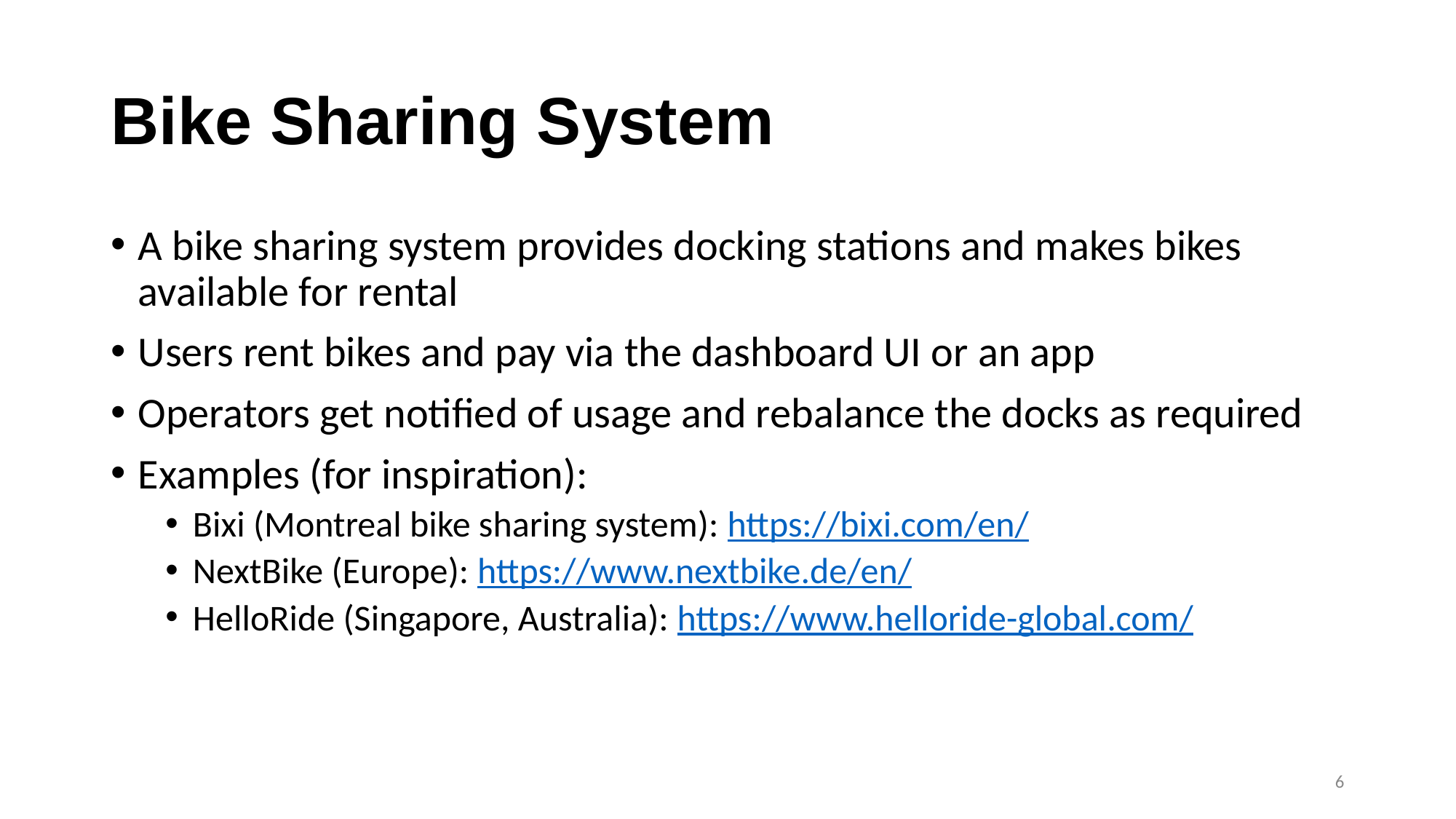

# Bike Sharing System
A bike sharing system provides docking stations and makes bikes available for rental
Users rent bikes and pay via the dashboard UI or an app
Operators get notified of usage and rebalance the docks as required
Examples (for inspiration):
Bixi (Montreal bike sharing system): https://bixi.com/en/
NextBike (Europe): https://www.nextbike.de/en/
HelloRide (Singapore, Australia): https://www.helloride-global.com/

6